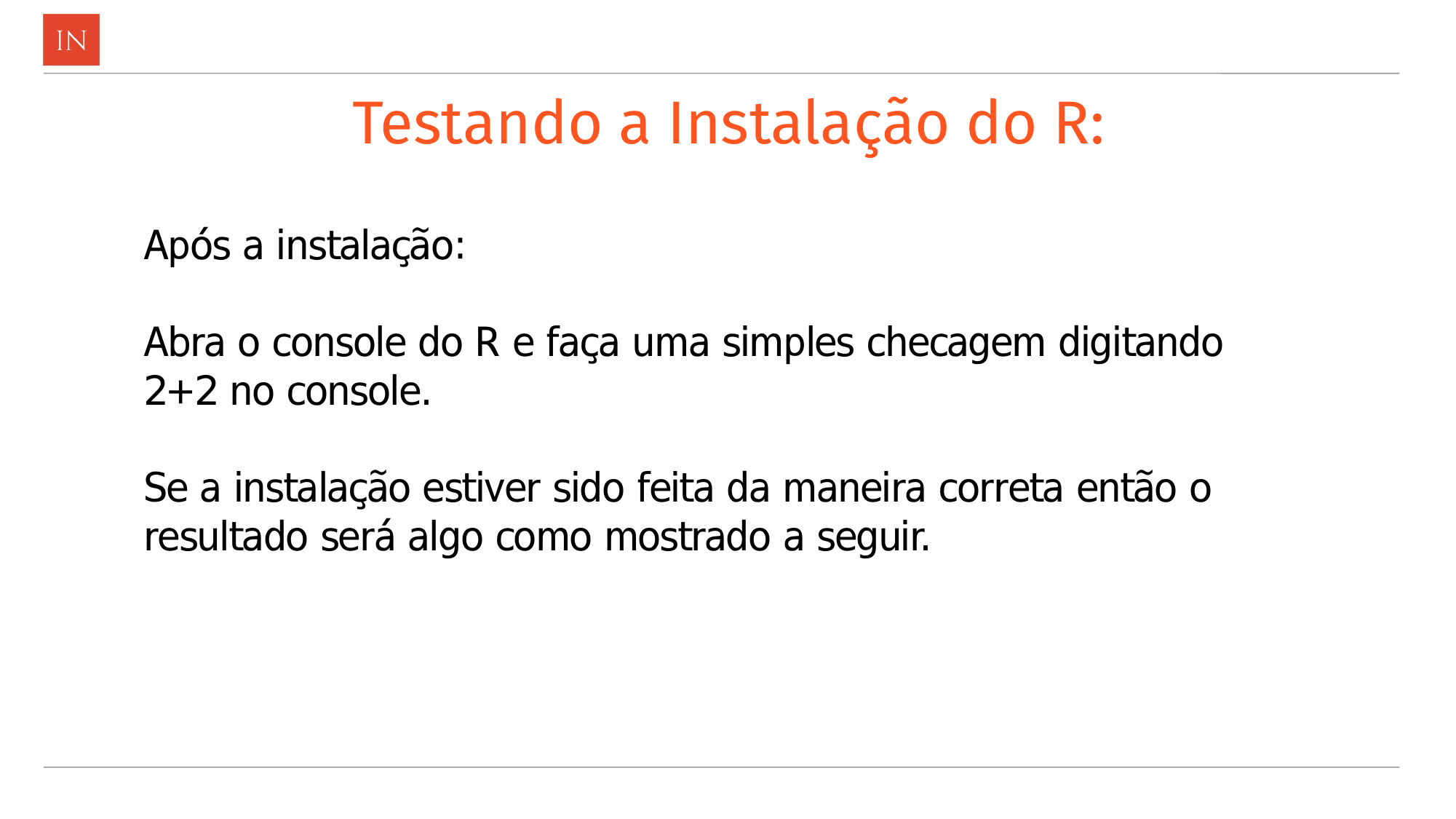

# Testando a Instalação do R:
Após a instalação:

Abra o console do R e faça uma simples checagem digitando 2+2 no console.

Se a instalação estiver sido feita da maneira correta então o resultado será algo como mostrado a seguir.